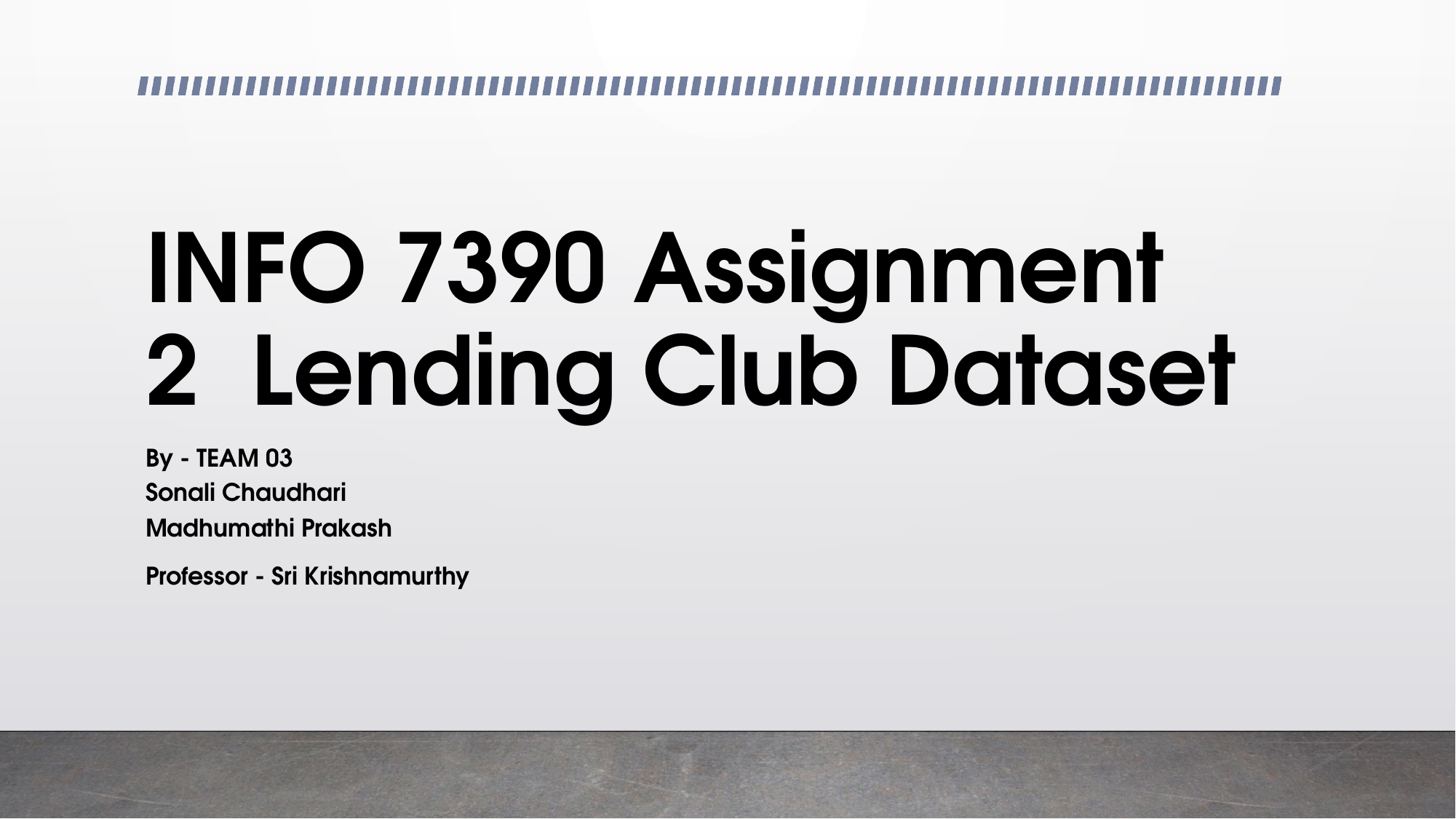

# INFO 7390 Assignment 2  Lending Club Dataset
By - TEAM 03
Sonali Chaudhari
Madhumathi Prakash
Professor - Sri Krishnamurthy